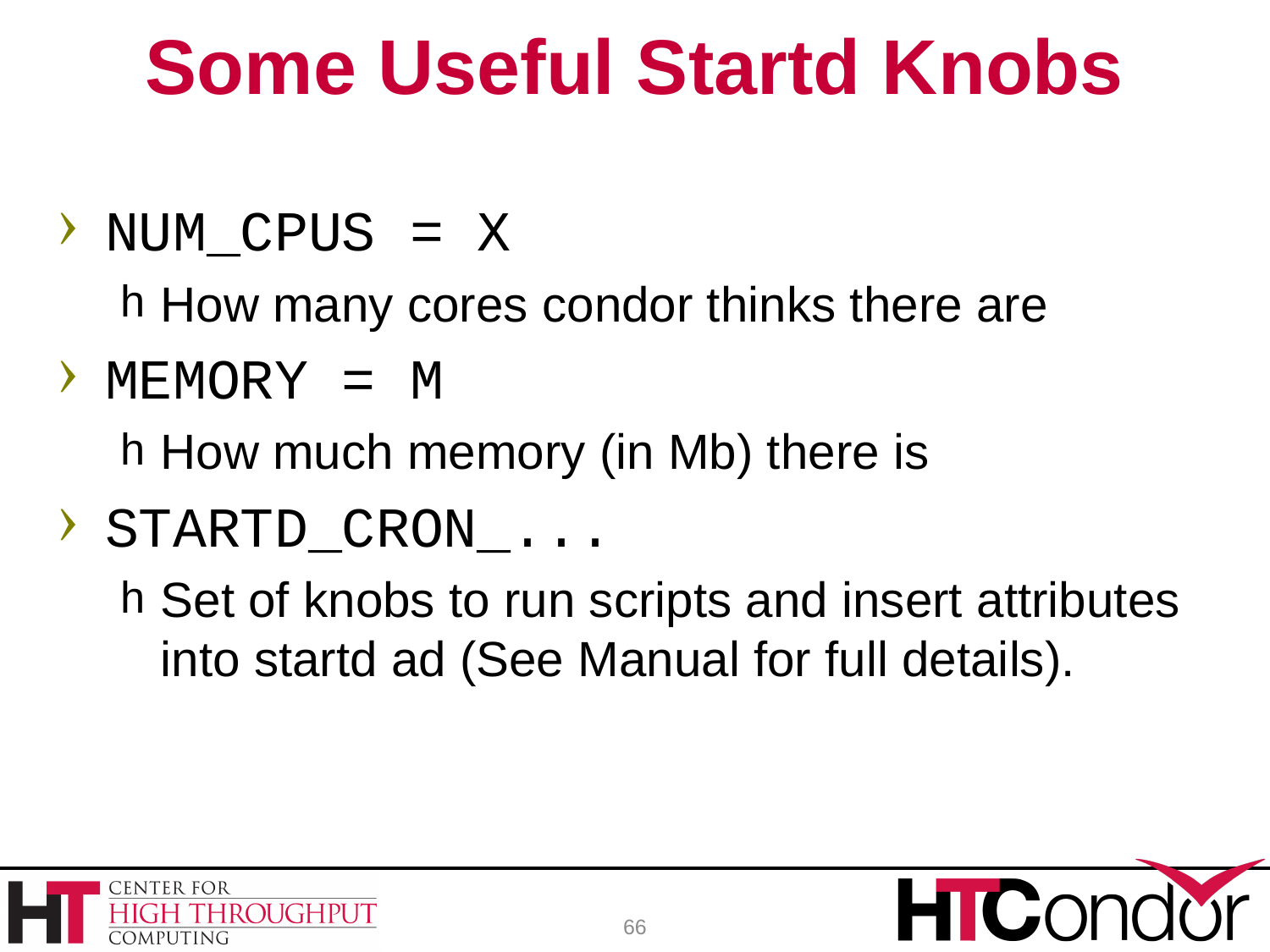

# Some Useful Startd Knobs
NUM_CPUS = X
How many cores condor thinks there are
MEMORY = M
How much memory (in Mb) there is
STARTD_CRON_...
Set of knobs to run scripts and insert attributes into startd ad (See Manual for full details).
66